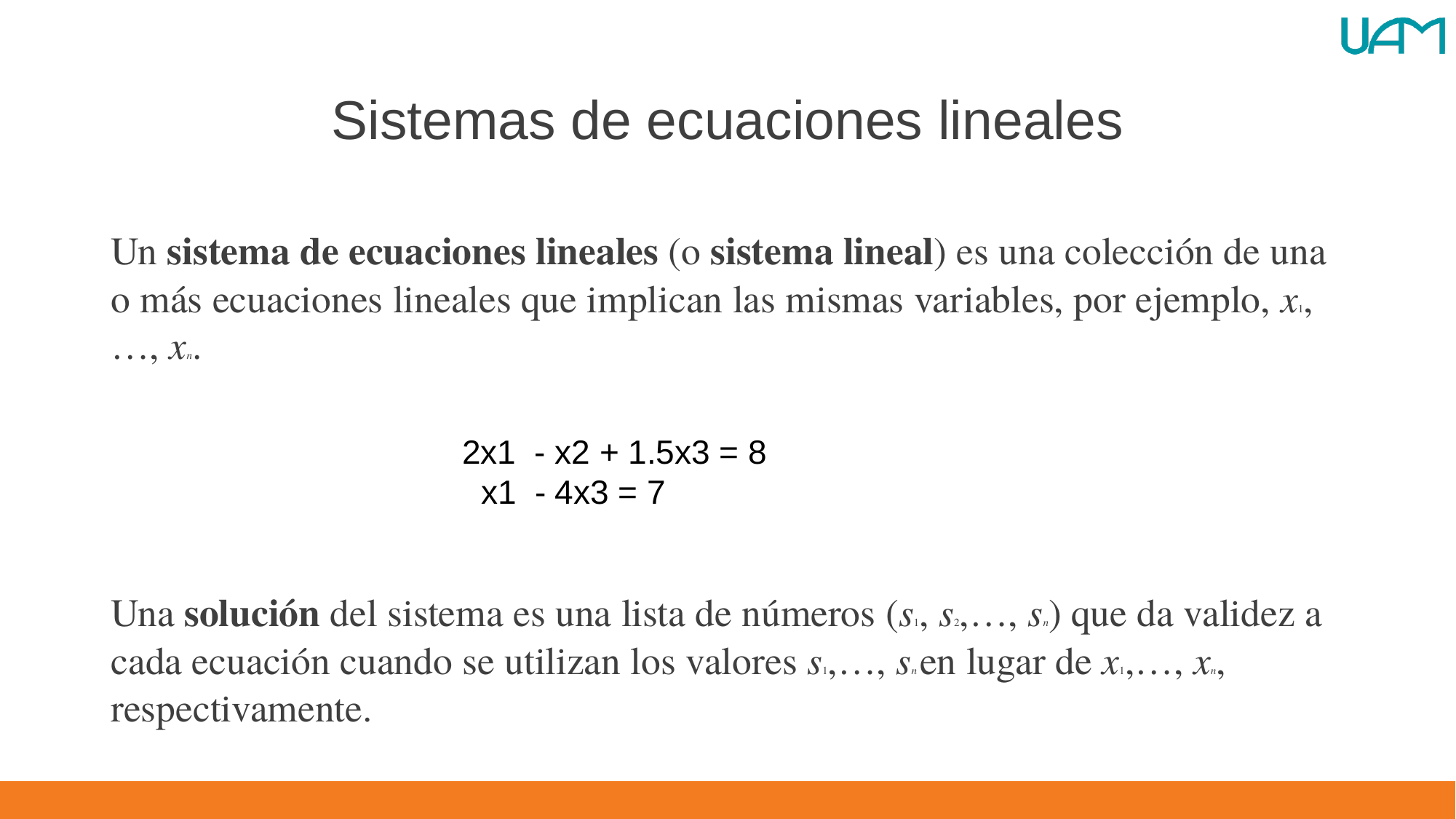

# Sistemas de ecuaciones lineales
Un sistema de ecuaciones lineales (o sistema lineal) es una colección de una o más ecuaciones lineales que implican las mismas variables, por ejemplo, x1,…, xn.

2x1  - x2 + 1.5x3 = 8
  x1  - 4x3 = 7

Una solución del sistema es una lista de números (s1, s2,…, sn) que da validez a cada ecuación cuando se utilizan los valores s1,…, sn en lugar de x1,…, xn, respectivamente.